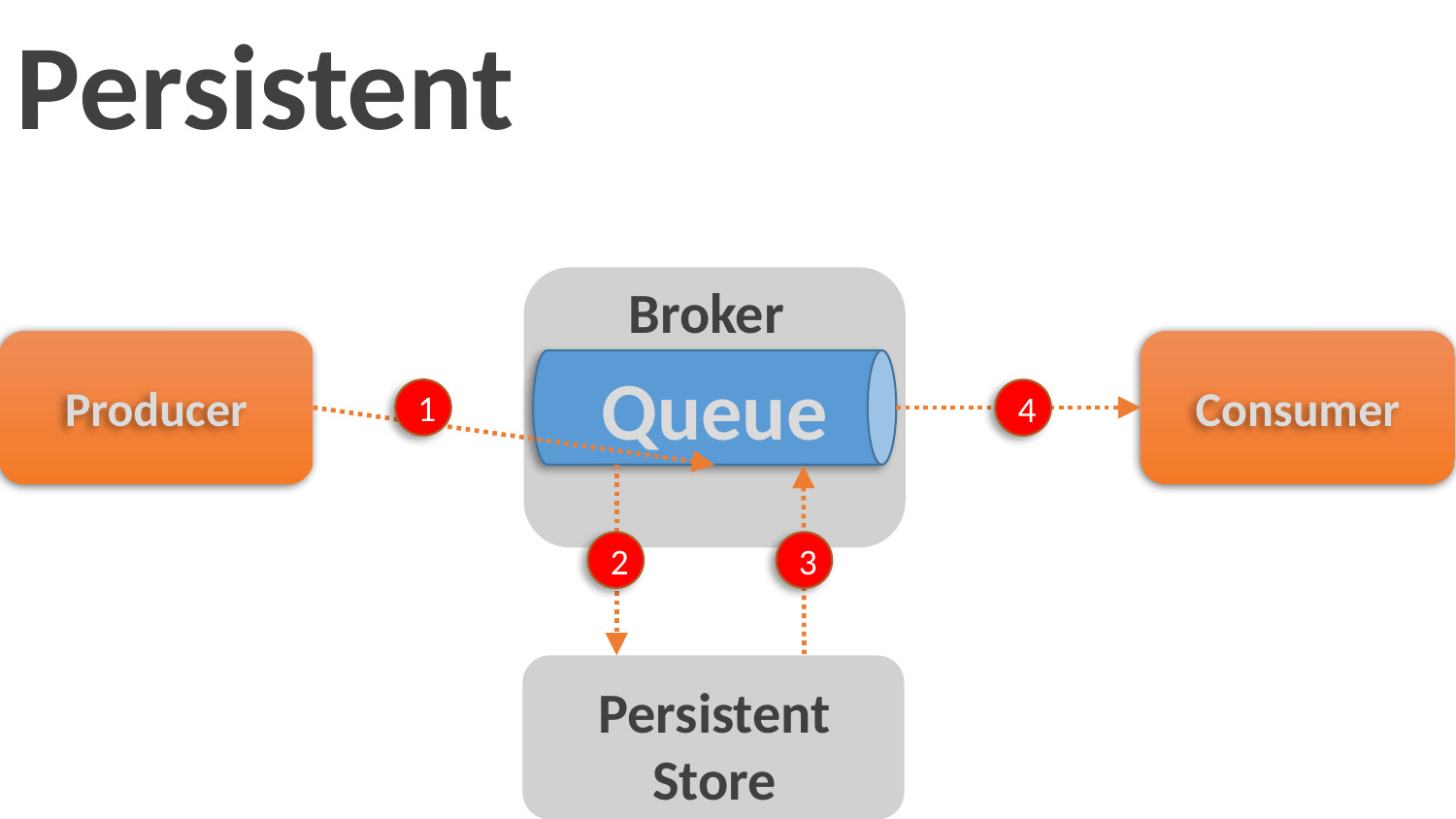

Persistent

Jms Client
Broker

Queue
Producer
Consumer
1
4
2
3

Persistent
Store